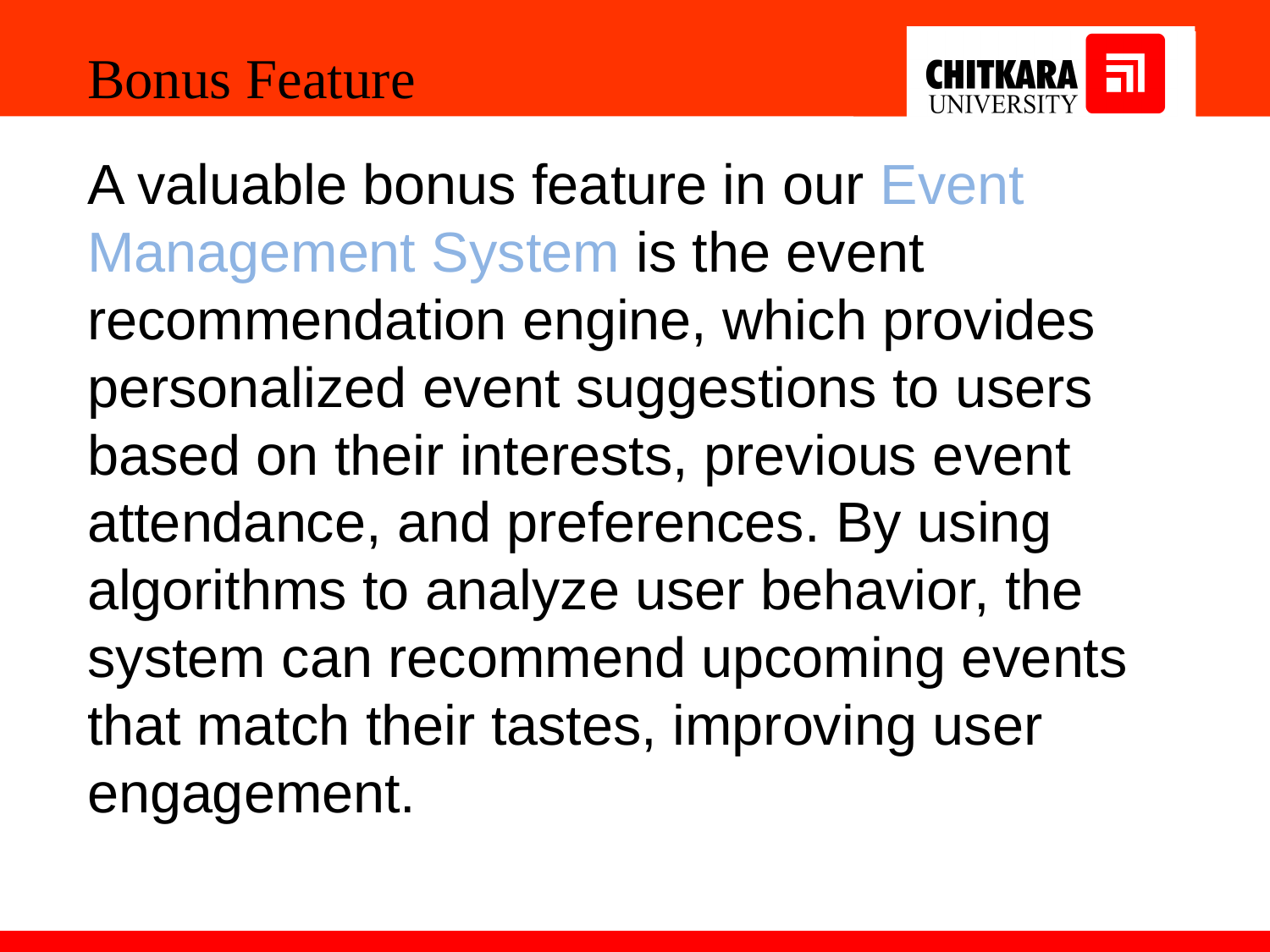

Bonus Feature

A valuable bonus feature in our Event Management System is the event recommendation engine, which provides personalized event suggestions to users based on their interests, previous event attendance, and preferences. By using algorithms to analyze user behavior, the system can recommend upcoming events that match their tastes, improving user engagement.